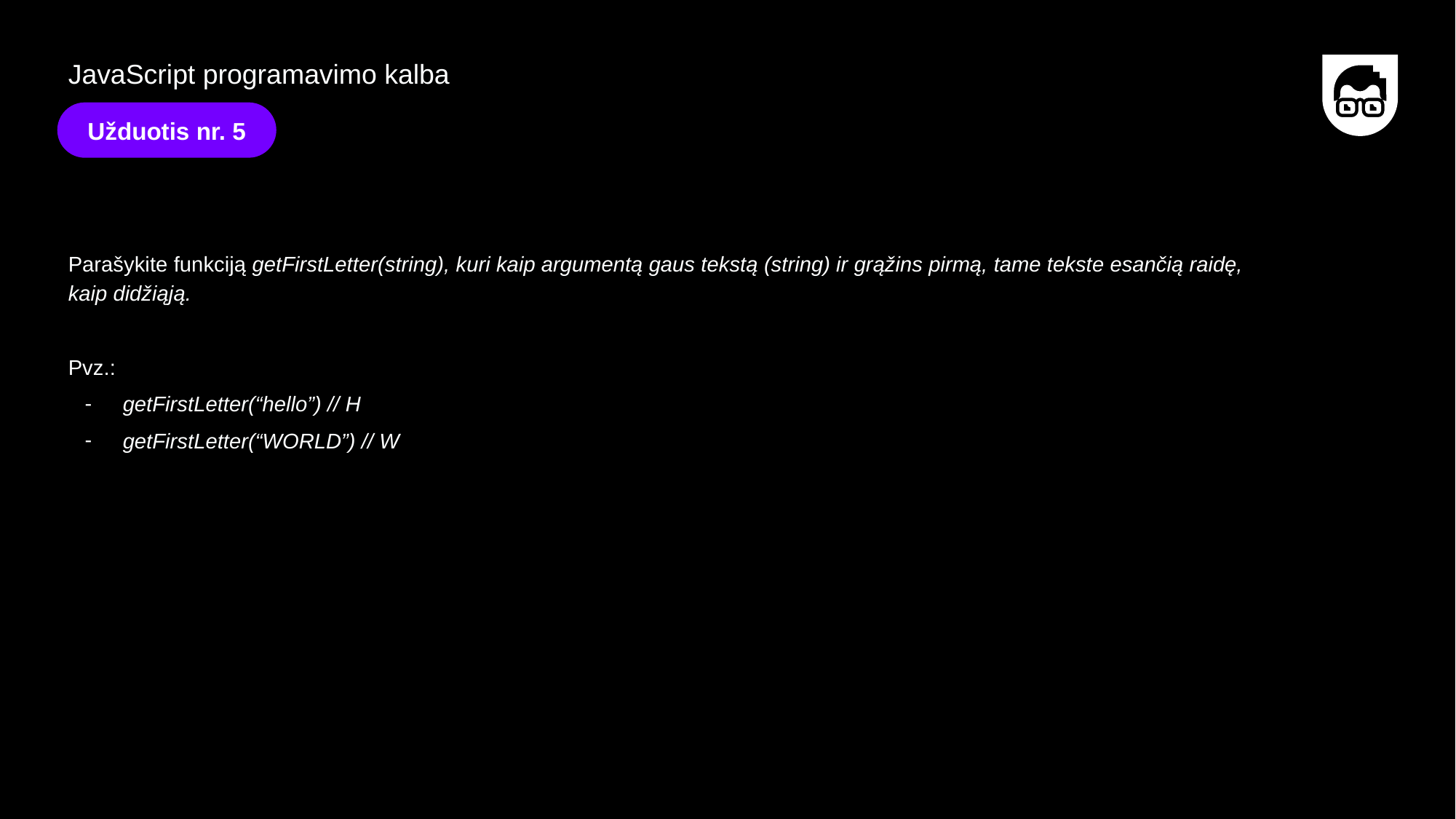

JavaScript programavimo kalba

Užduotis nr. 5
Parašykite funkciją getFirstLetter(string), kuri kaip argumentą gaus tekstą (string) ir grąžins pirmą, tame tekste esančią raidę, kaip didžiąją.

Pvz.:
getFirstLetter(“hello”) // H
getFirstLetter(“WORLD”) // W